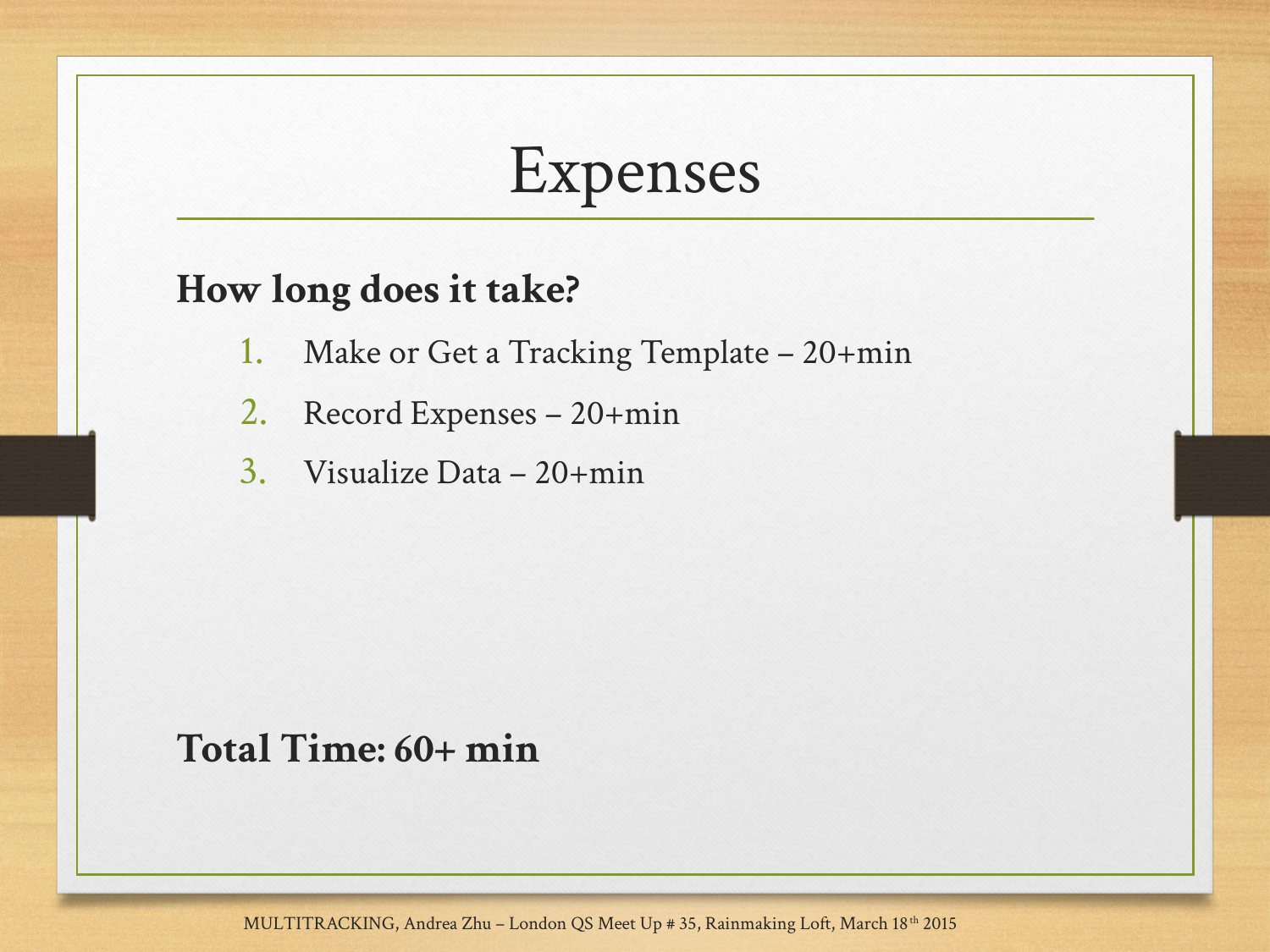

Expenses
How long does it take?
Make or Get a Tracking Template – 20+min
Record Expenses – 20+min
Visualize Data – 20+min

Total Time: 60+ min
MULTITRACKING, Andrea Zhu – London QS Meet Up # 35, Rainmaking Loft, March 18th 2015